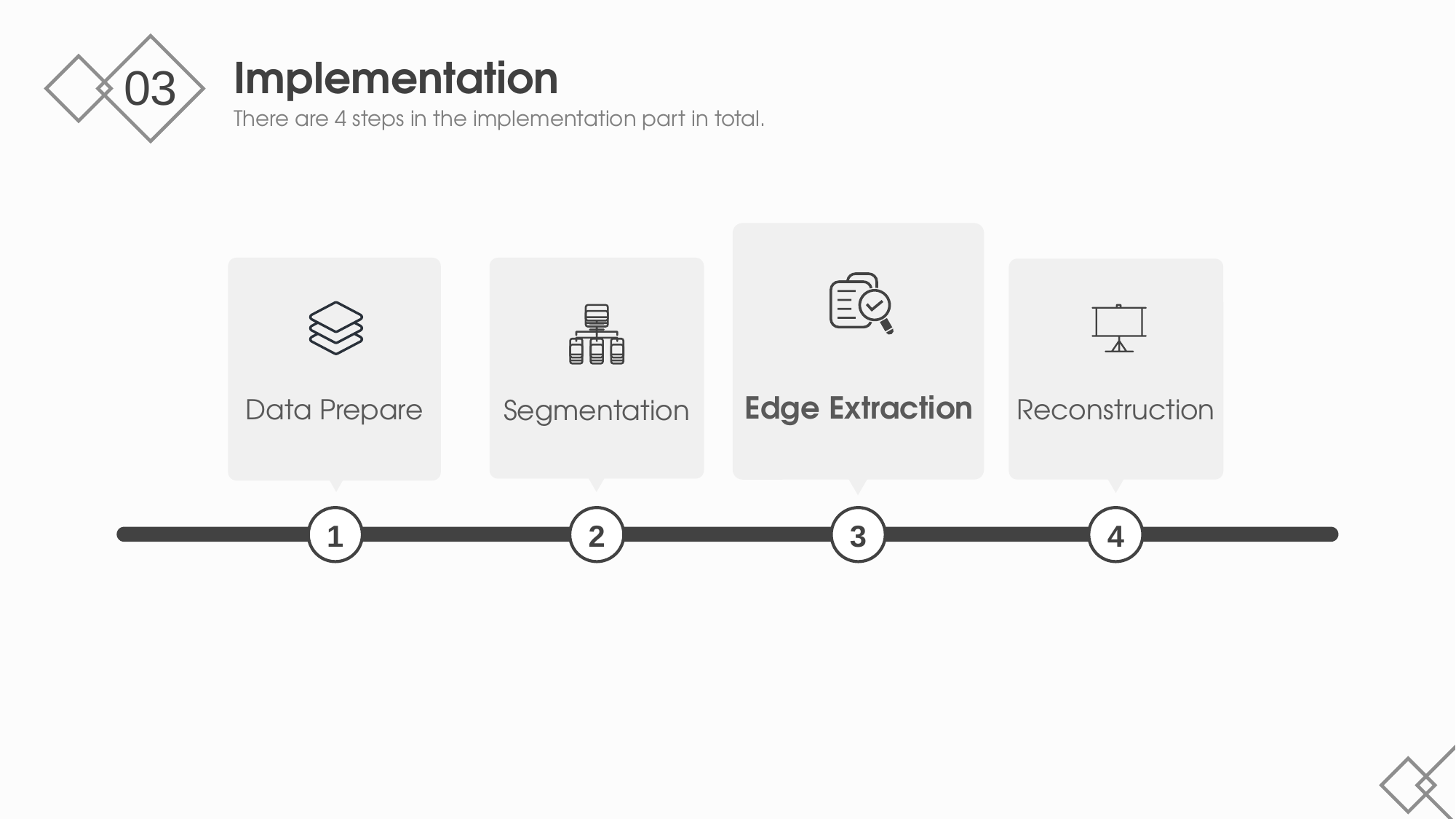

Implementation
There are 4 steps in the implementation part in total.
03

Edge Extraction

Data Prepare

Segmentation

Reconstruction
1
2
3
4